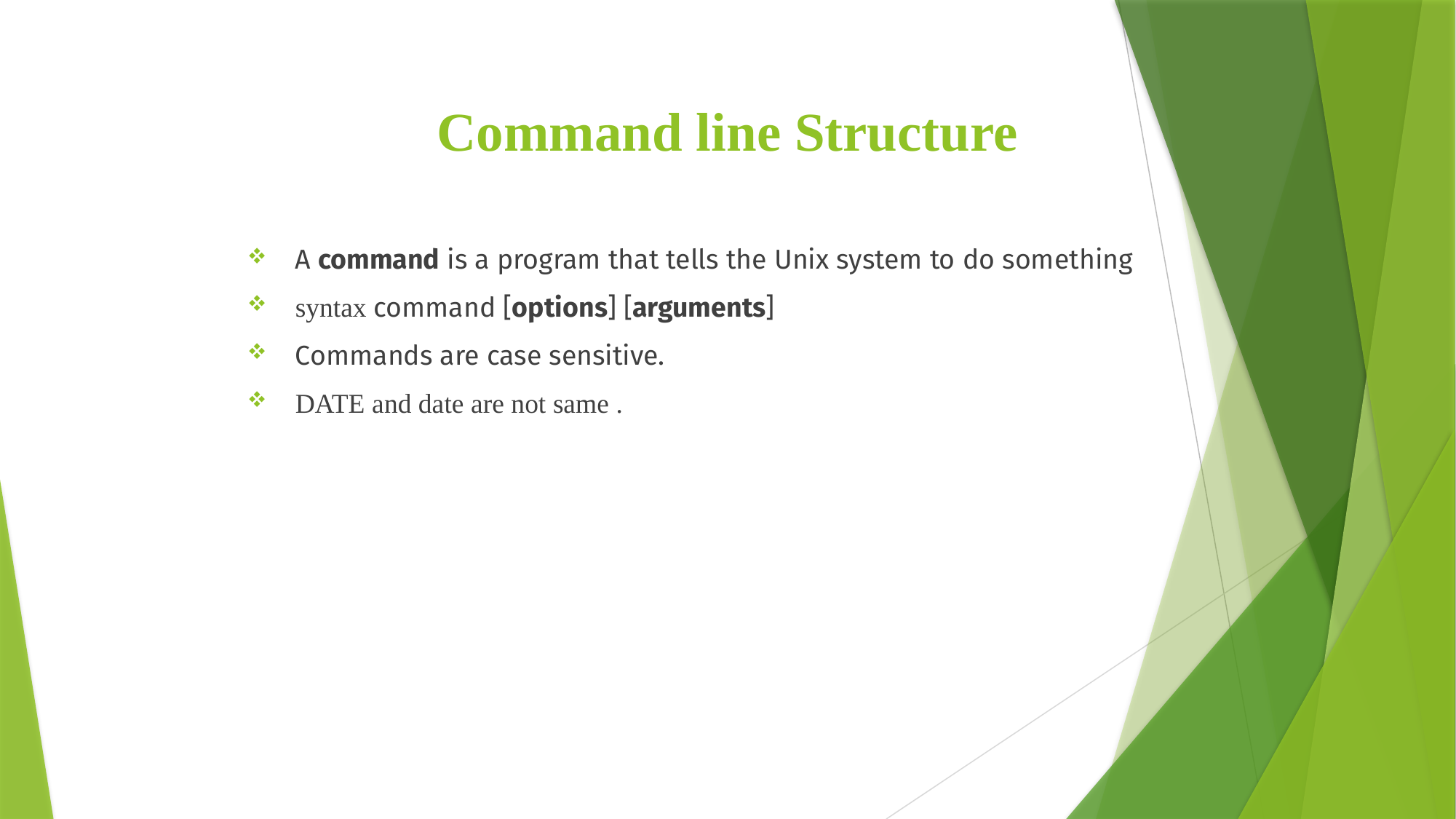

# Command line Structure
 A command is a program that tells the Unix system to do something
 syntax command [options] [arguments]
 Commands are case sensitive.
 DATE and date are not same .